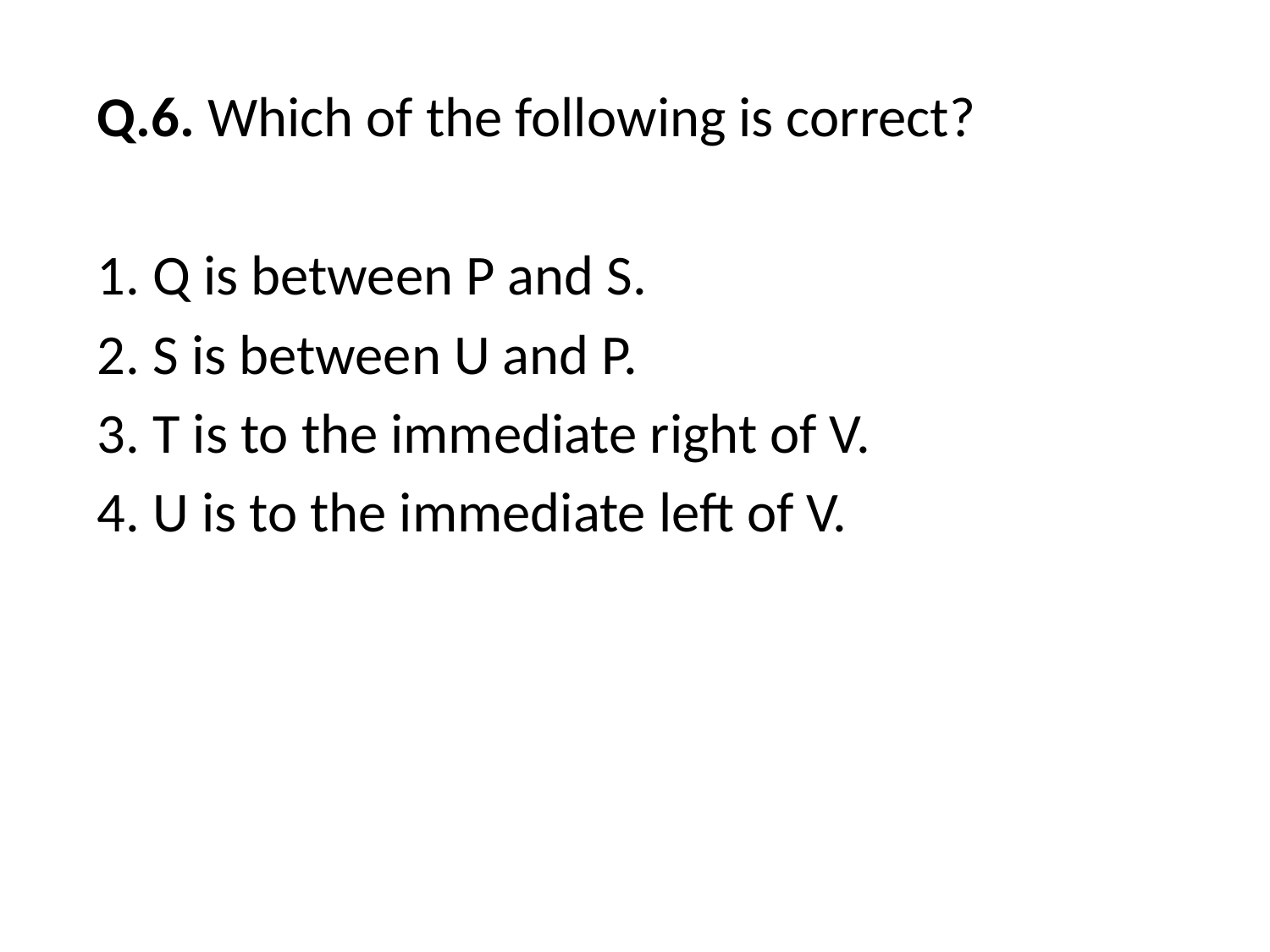

Q.6. Which of the following is correct?

1. Q is between P and S.
2. S is between U and P.
3. T is to the immediate right of V.
4. U is to the immediate left of V.